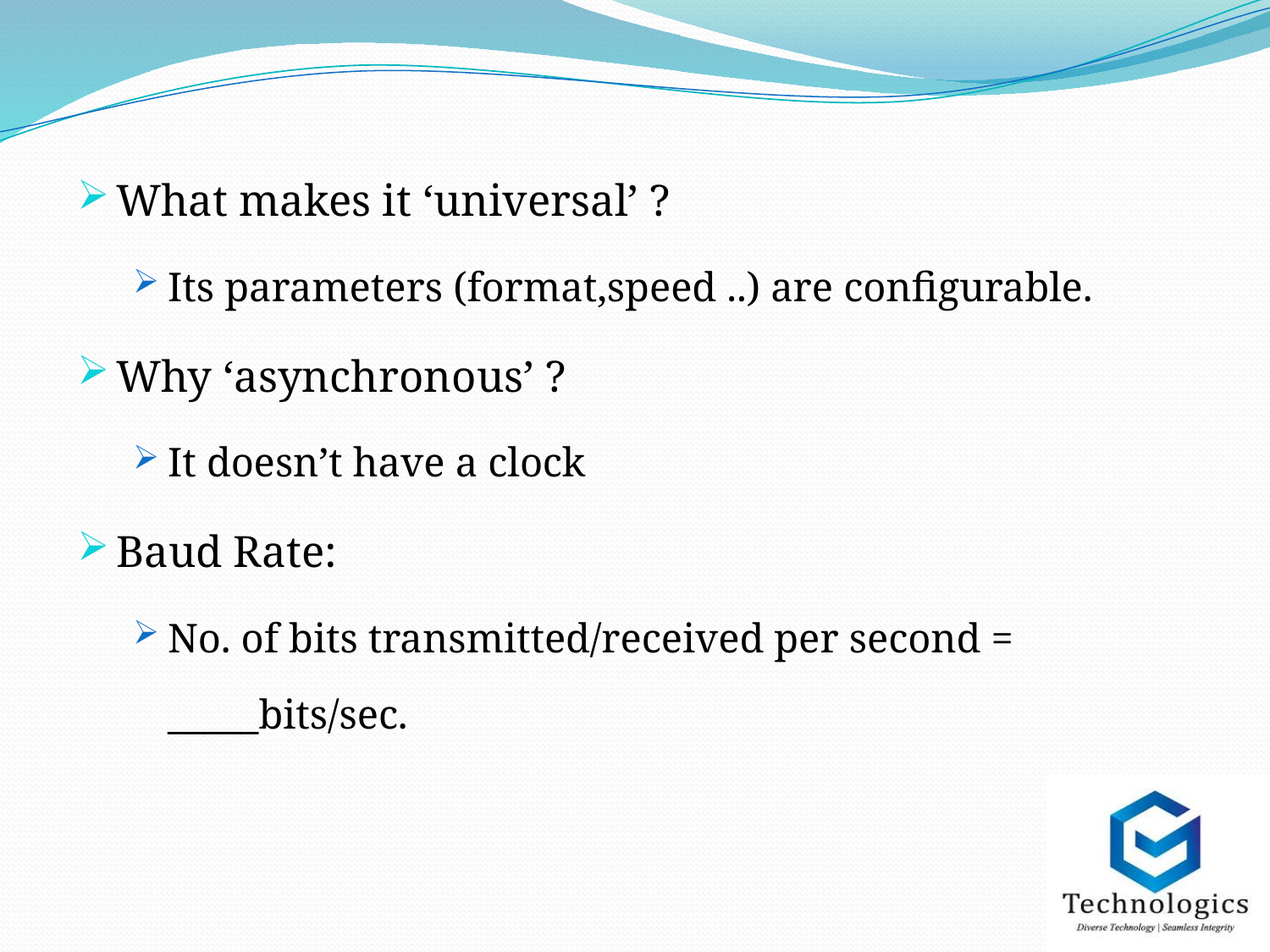

What makes it ‘universal’ ?
Its parameters (format,speed ..) are configurable.
Why ‘asynchronous’ ?
It doesn’t have a clock
Baud Rate:
No. of bits transmitted/received per second = _____bits/sec.